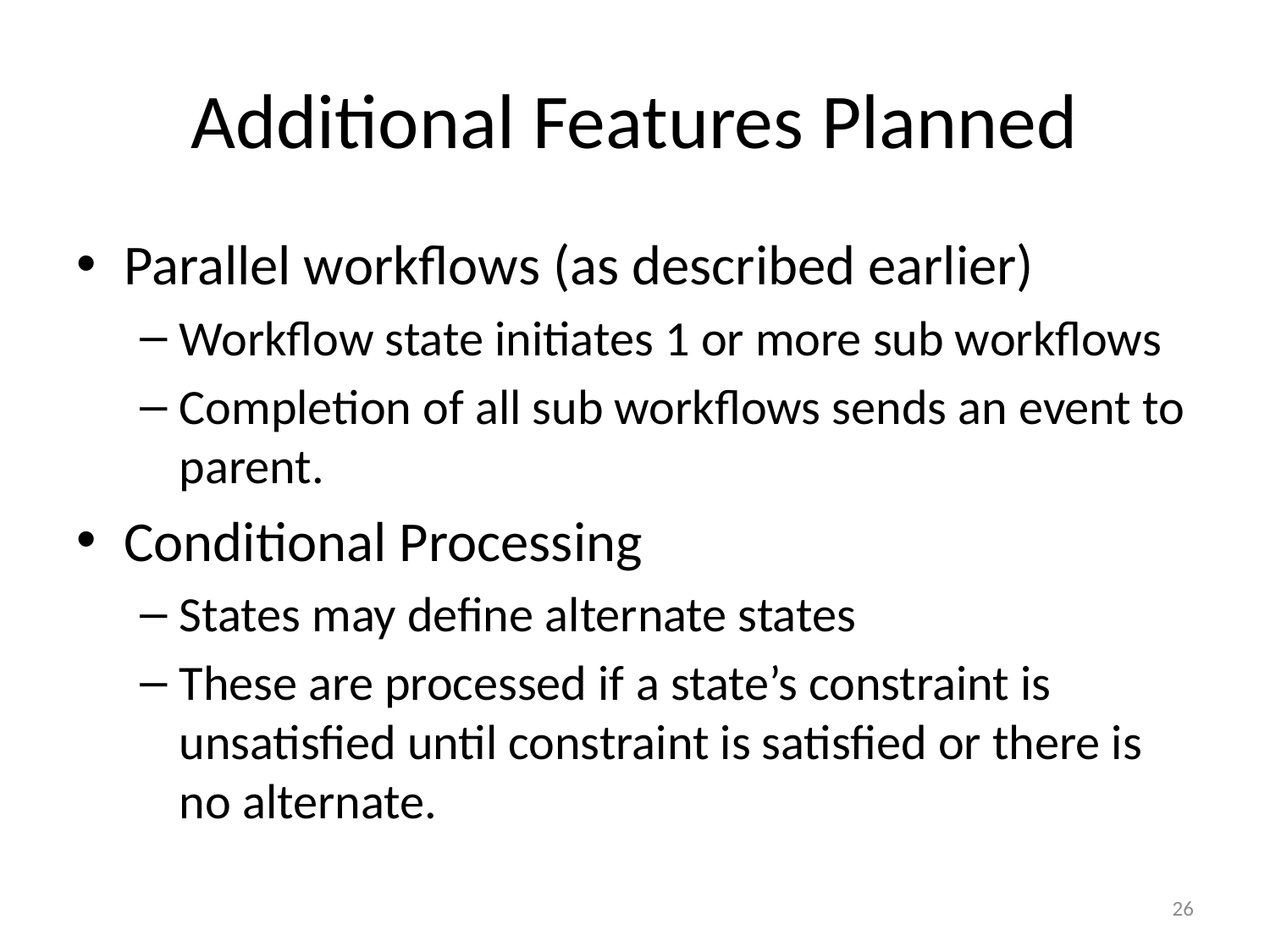

# Additional Features Planned
Parallel workflows (as described earlier)
Workflow state initiates 1 or more sub workflows
Completion of all sub workflows sends an event to parent.
Conditional Processing
States may define alternate states
These are processed if a state’s constraint is unsatisfied until constraint is satisfied or there is no alternate.
26